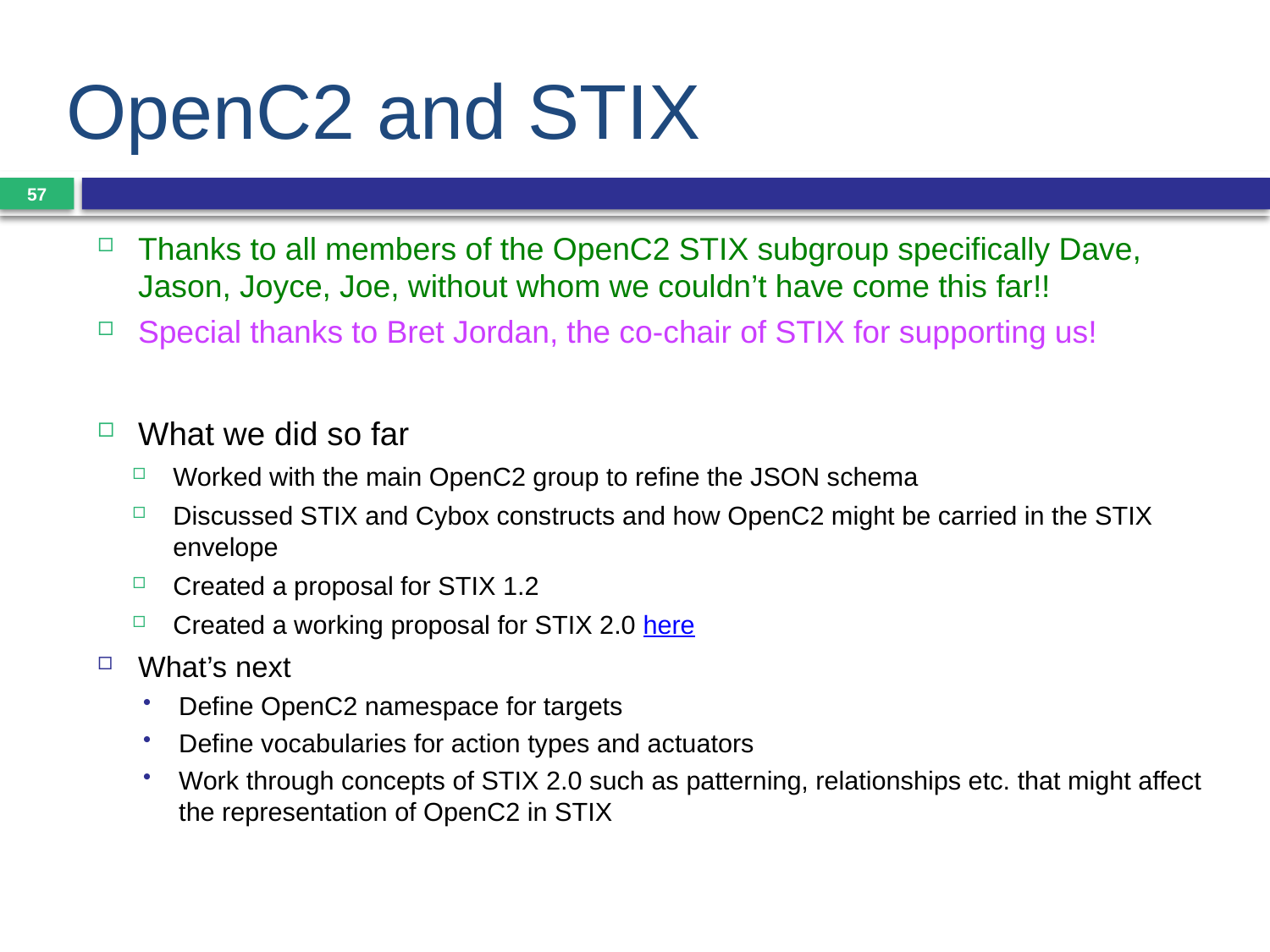

# OpenC2 and STIX
57
Thanks to all members of the OpenC2 STIX subgroup specifically Dave, Jason, Joyce, Joe, without whom we couldn’t have come this far!!
Special thanks to Bret Jordan, the co-chair of STIX for supporting us!

What we did so far
Worked with the main OpenC2 group to refine the JSON schema
Discussed STIX and Cybox constructs and how OpenC2 might be carried in the STIX envelope
Created a proposal for STIX 1.2
Created a working proposal for STIX 2.0 here
What’s next
Define OpenC2 namespace for targets
Define vocabularies for action types and actuators
Work through concepts of STIX 2.0 such as patterning, relationships etc. that might affect the representation of OpenC2 in STIX